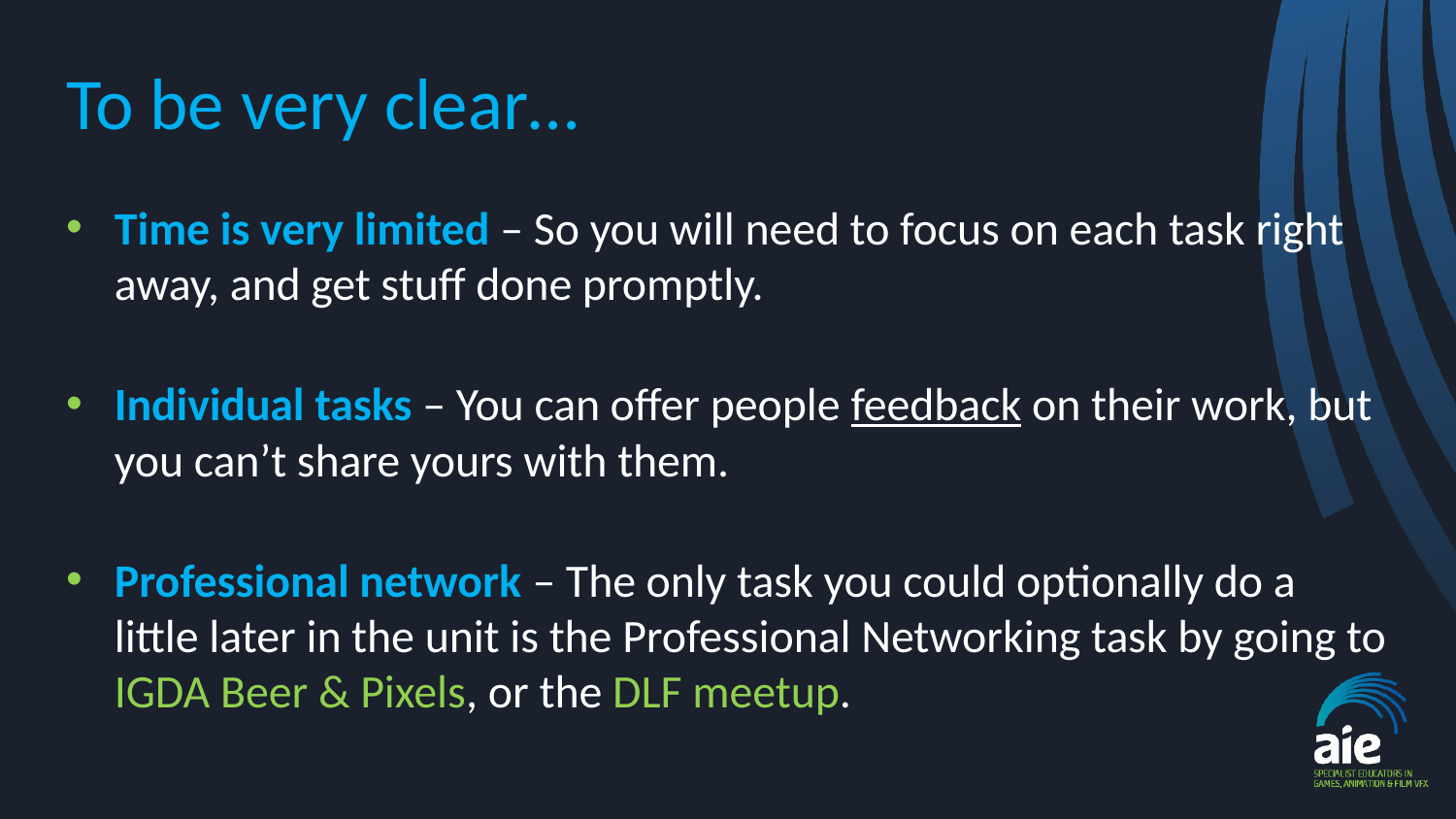

# To be very clear…
Time is very limited – So you will need to focus on each task right away, and get stuff done promptly.
Individual tasks – You can offer people feedback on their work, but you can’t share yours with them.
Professional network – The only task you could optionally do a little later in the unit is the Professional Networking task by going to IGDA Beer & Pixels, or the DLF meetup.